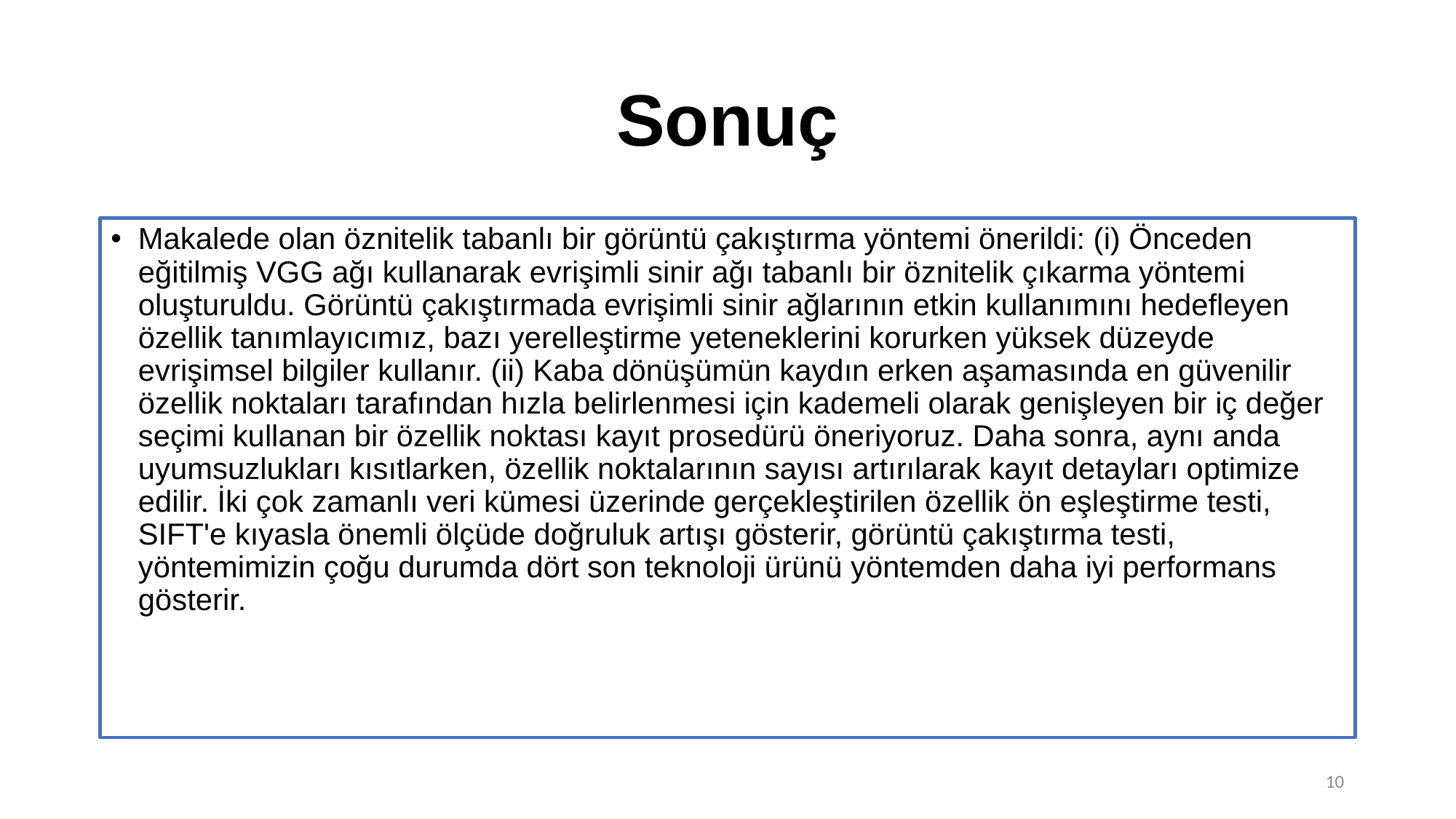

# Sonuç
Makalede olan öznitelik tabanlı bir görüntü çakıştırma yöntemi önerildi: (i) Önceden eğitilmiş VGG ağı kullanarak evrişimli sinir ağı tabanlı bir öznitelik çıkarma yöntemi oluşturuldu. Görüntü çakıştırmada evrişimli sinir ağlarının etkin kullanımını hedefleyen özellik tanımlayıcımız, bazı yerelleştirme yeteneklerini korurken yüksek düzeyde evrişimsel bilgiler kullanır. (ii) Kaba dönüşümün kaydın erken aşamasında en güvenilir özellik noktaları tarafından hızla belirlenmesi için kademeli olarak genişleyen bir iç değer seçimi kullanan bir özellik noktası kayıt prosedürü öneriyoruz. Daha sonra, aynı anda uyumsuzlukları kısıtlarken, özellik noktalarının sayısı artırılarak kayıt detayları optimize edilir. İki çok zamanlı veri kümesi üzerinde gerçekleştirilen özellik ön eşleştirme testi, SIFT'e kıyasla önemli ölçüde doğruluk artışı gösterir, görüntü çakıştırma testi, yöntemimizin çoğu durumda dört son teknoloji ürünü yöntemden daha iyi performans gösterir.
10